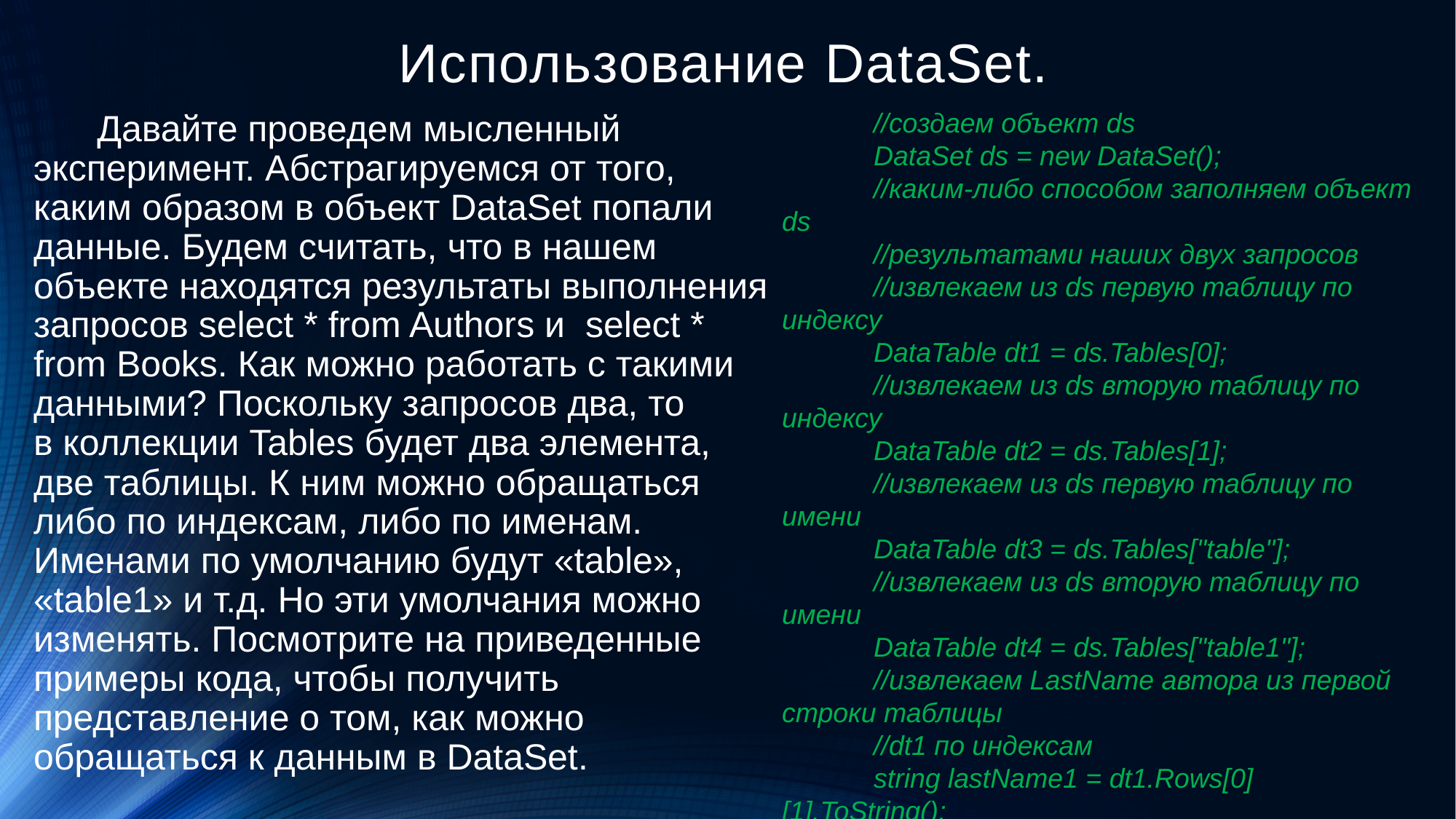

# Использование DataSet.
Давайте проведем мысленный эксперимент. Абстрагируемся от того, каким образом в объект DataSet попали данные. Будем считать, что в нашем объекте находятся результаты выполнения запросов select * from Authors и  select * from Books. Как можно работать с такими данными? Поскольку запросов два, то в коллекции Tables будет два элемента, две таблицы. К ним можно обращаться либо по индексам, либо по именам. Именами по умолчанию будут «table», «table1» и т.д. Но эти умолчания можно изменять. Посмотрите на приведенные примеры кода, чтобы получить представление о том, как можно обращаться к данным в DataSet.
            //создаем объект ds
            DataSet ds = new DataSet();
            //каким-либо способом заполняем объект ds
            //результатами наших двух запросов
            //извлекаем из ds первую таблицу по индексу
            DataTable dt1 = ds.Tables[0];
            //извлекаем из ds вторую таблицу по индексу
            DataTable dt2 = ds.Tables[1];
            //извлекаем из ds первую таблицу по имени
            DataTable dt3 = ds.Tables["table"];
            //извлекаем из ds вторую таблицу по имени
            DataTable dt4 = ds.Tables["table1"];
            //извлекаем LastName автора из первой строки таблицы
            //dt1 по индексам
            string lastName1 = dt1.Rows[0][1].ToString();
            //извлекаем LastName автора прямо из объекта DataSet
            string lastName2 = (string)ds.Tables[0].Row[0].["LastName"];